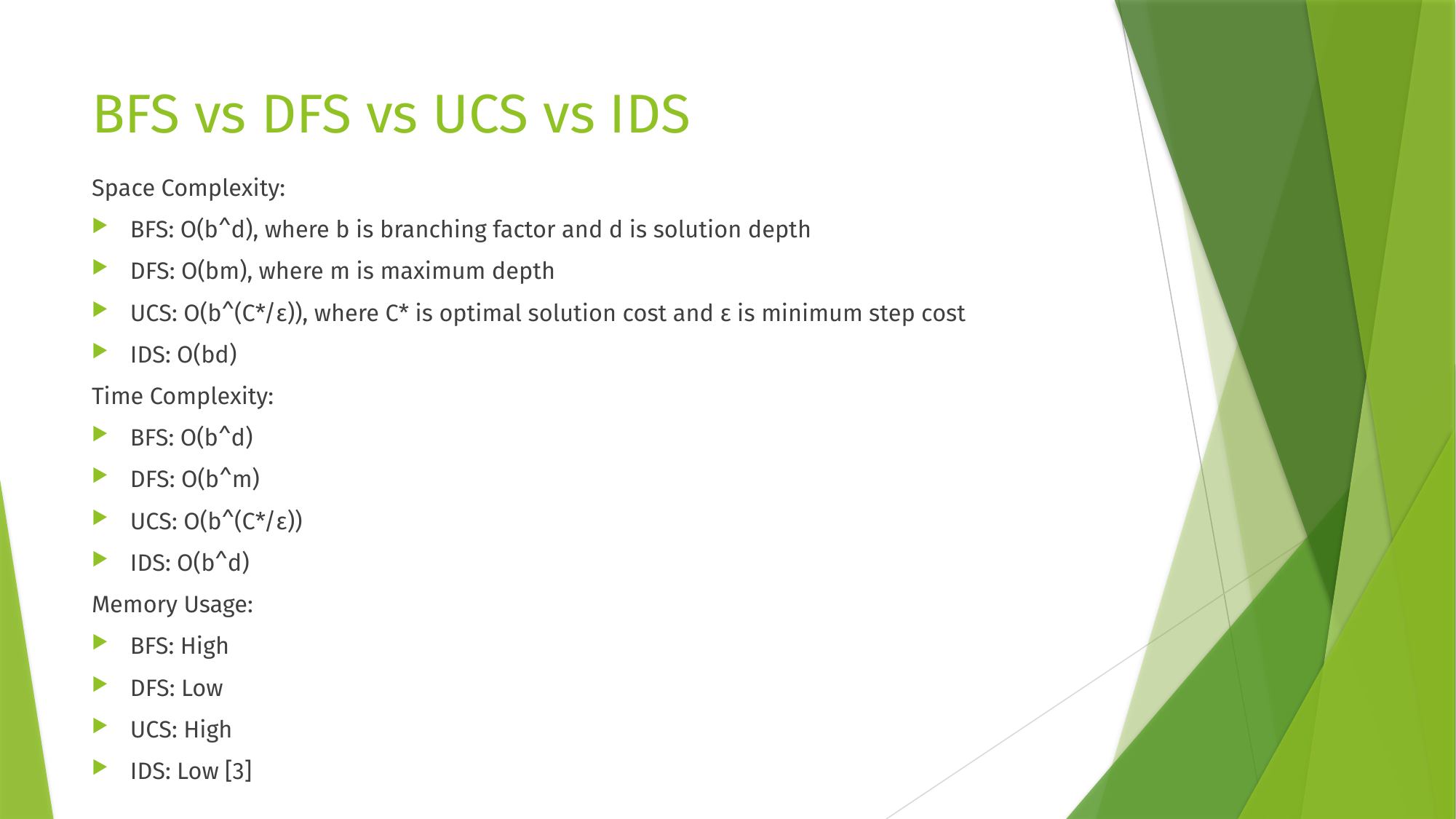

# BFS vs DFS vs UCS vs IDS
Space Complexity:
BFS: O(b^d), where b is branching factor and d is solution depth
DFS: O(bm), where m is maximum depth
UCS: O(b^(C*/ε)), where C* is optimal solution cost and ε is minimum step cost
IDS: O(bd)
Time Complexity:
BFS: O(b^d)
DFS: O(b^m)
UCS: O(b^(C*/ε))
IDS: O(b^d)
Memory Usage:
BFS: High
DFS: Low
UCS: High
IDS: Low [3]